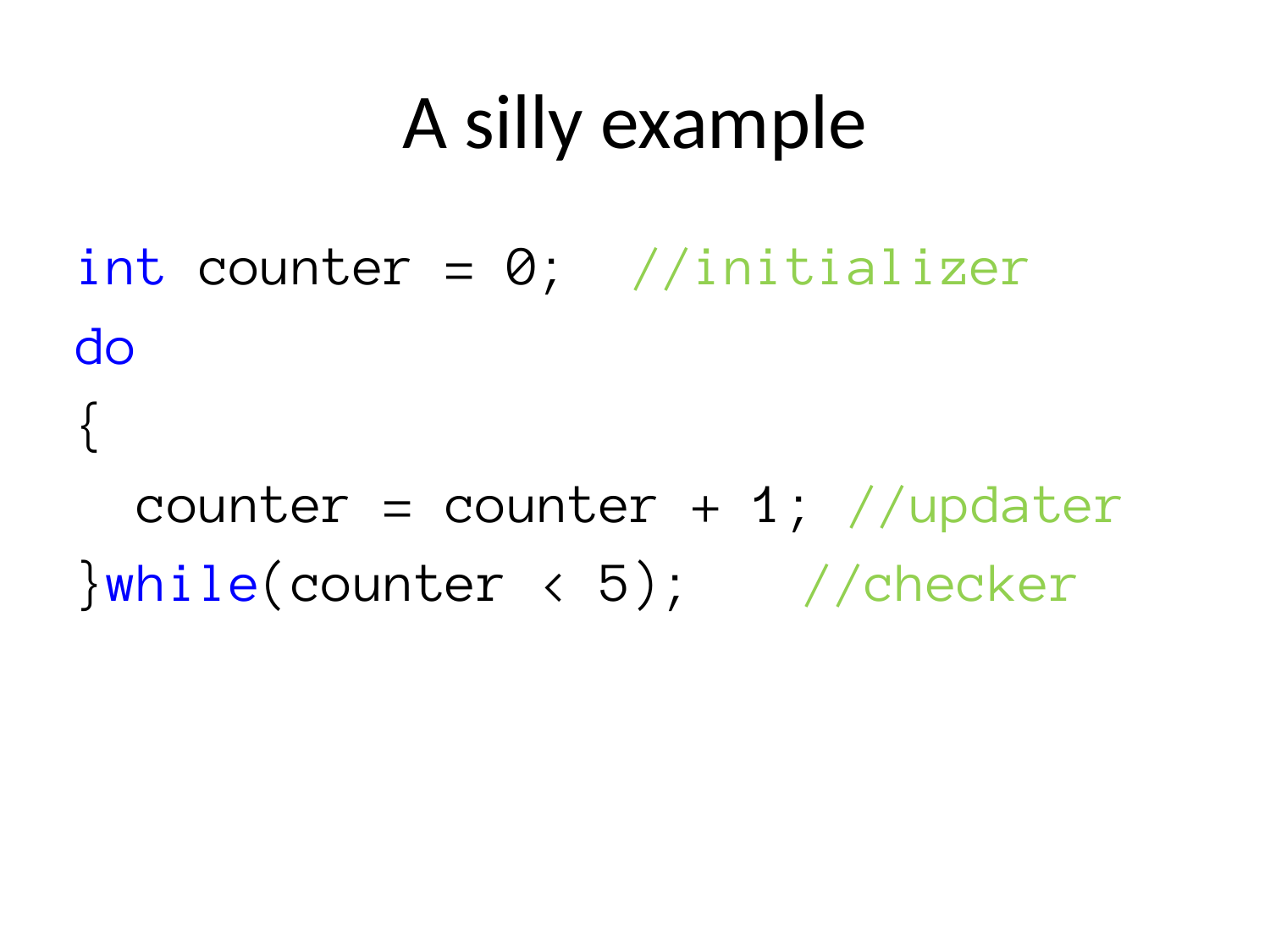

# A silly example
int counter = 0;  //initializer
do
{
  counter = counter + 1; //updater
}while(counter < 5);	   //checker